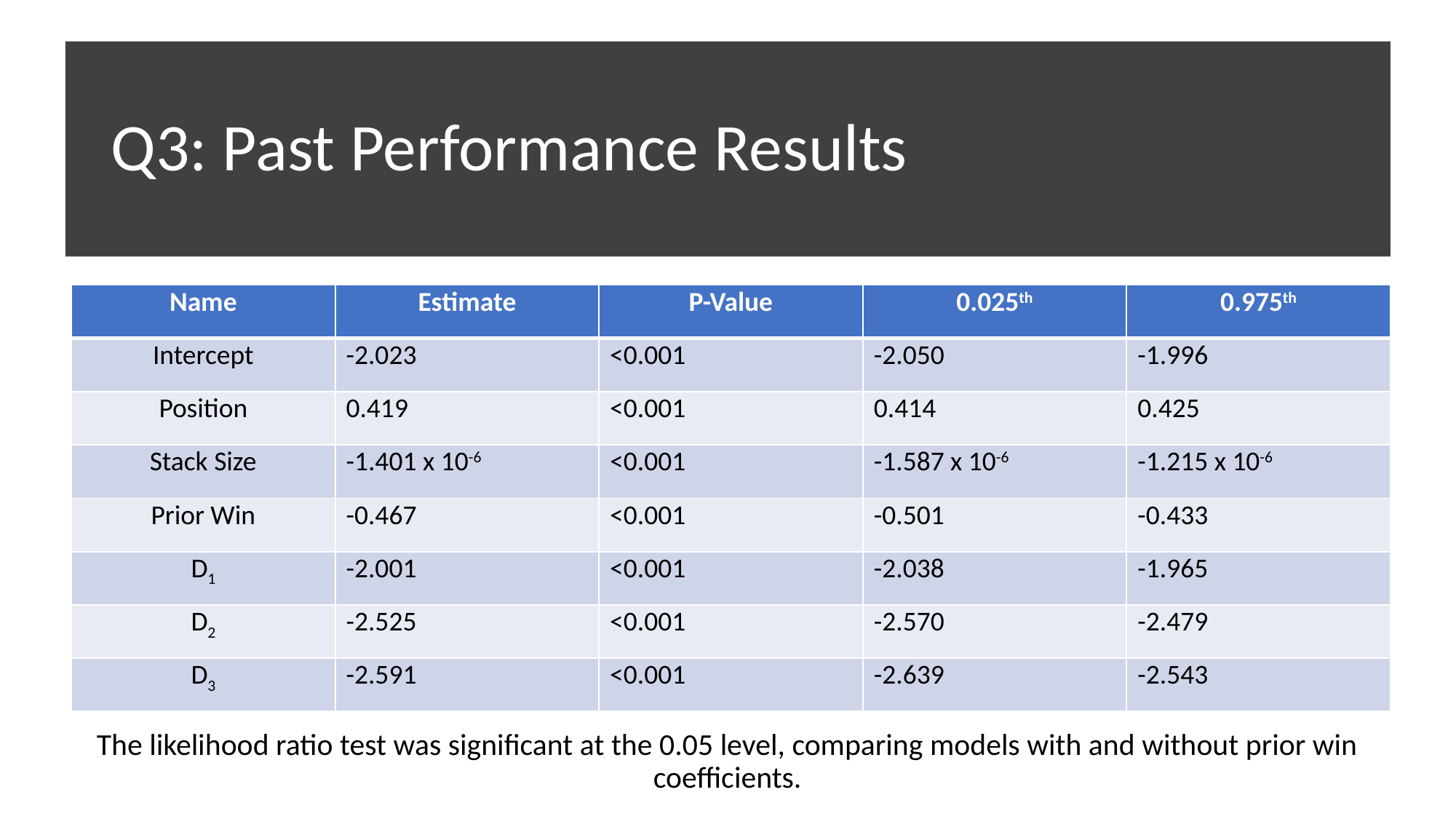

# Q3: Past Performance Results
| Name | Estimate | P-Value | 0.025th | 0.975th |
| --- | --- | --- | --- | --- |
| Intercept | -2.023 | <0.001 | -2.050 | -1.996 |
| Position | 0.419 | <0.001 | 0.414 | 0.425 |
| Stack Size | -1.401 x 10-6 | <0.001 | -1.587 x 10-6 | -1.215 x 10-6 |
| Prior Win | -0.467 | <0.001 | -0.501 | -0.433 |
| D1 | -2.001 | <0.001 | -2.038 | -1.965 |
| D2 | -2.525 | <0.001 | -2.570 | -2.479 |
| D3 | -2.591 | <0.001 | -2.639 | -2.543 |
The likelihood ratio test was significant at the 0.05 level, comparing models with and without prior win coefficients.